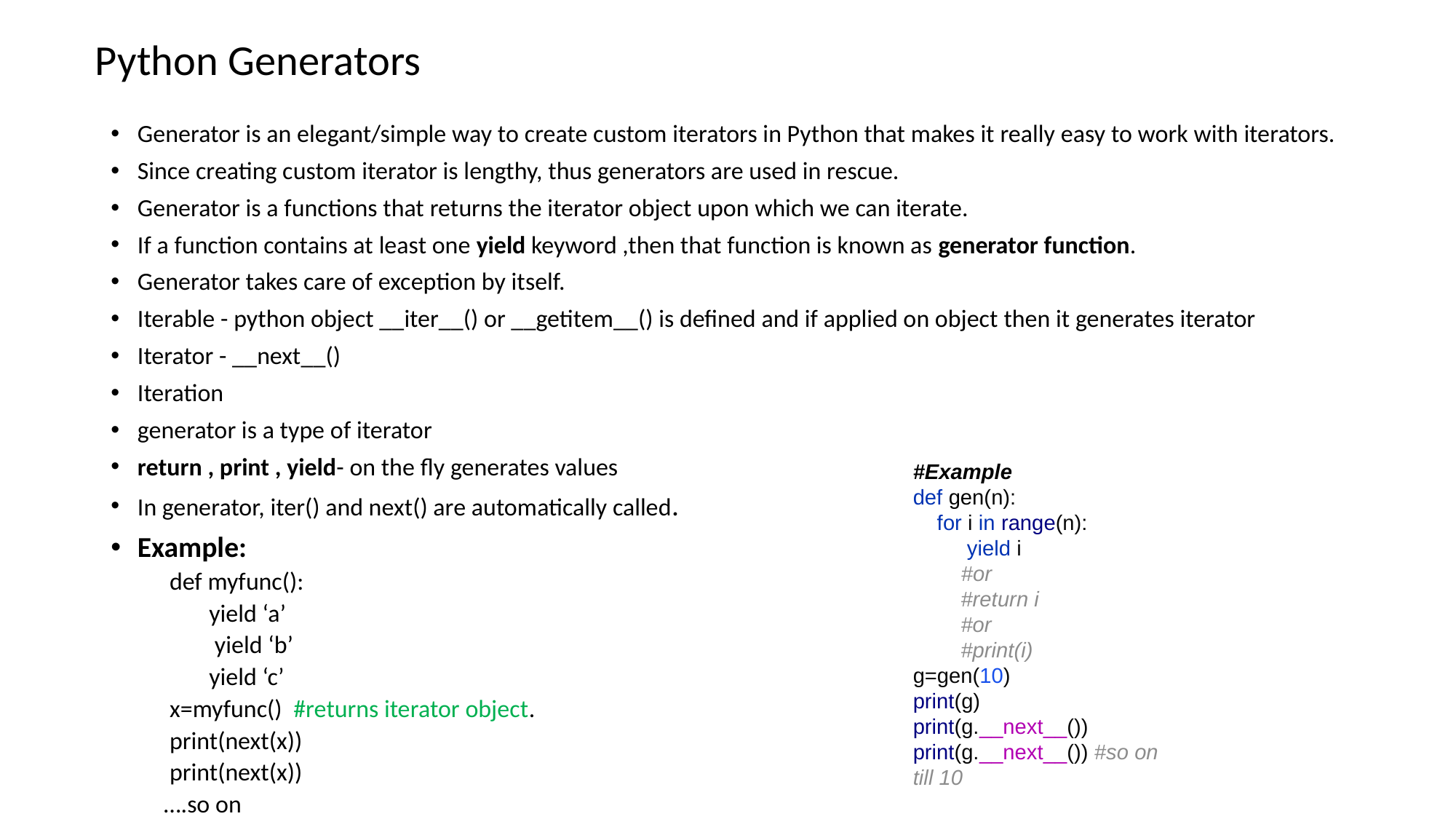

# Python Generators
Generator is an elegant/simple way to create custom iterators in Python that makes it really easy to work with iterators.
Since creating custom iterator is lengthy, thus generators are used in rescue.
Generator is a functions that returns the iterator object upon which we can iterate.
If a function contains at least one yield keyword ,then that function is known as generator function.
Generator takes care of exception by itself.
Iterable - python object __iter__() or __getitem__() is defined and if applied on object then it generates iterator
Iterator - __next__()
Iteration
generator is a type of iterator
return , print , yield- on the fly generates values
In generator, iter() and next() are automatically called.
Example:
 def myfunc():
        yield ‘a’
         yield ‘b’
        yield ‘c’
 x=myfunc()  #returns iterator object.
 print(next(x))
 print(next(x))
….so on
#Example
def gen(n):
    for i in range(n):
         yield i
        #or
        #return i
        #or
        #print(i)
g=gen(10)
print(g)
print(g.__next__())
print(g.__next__()) #so on till 10